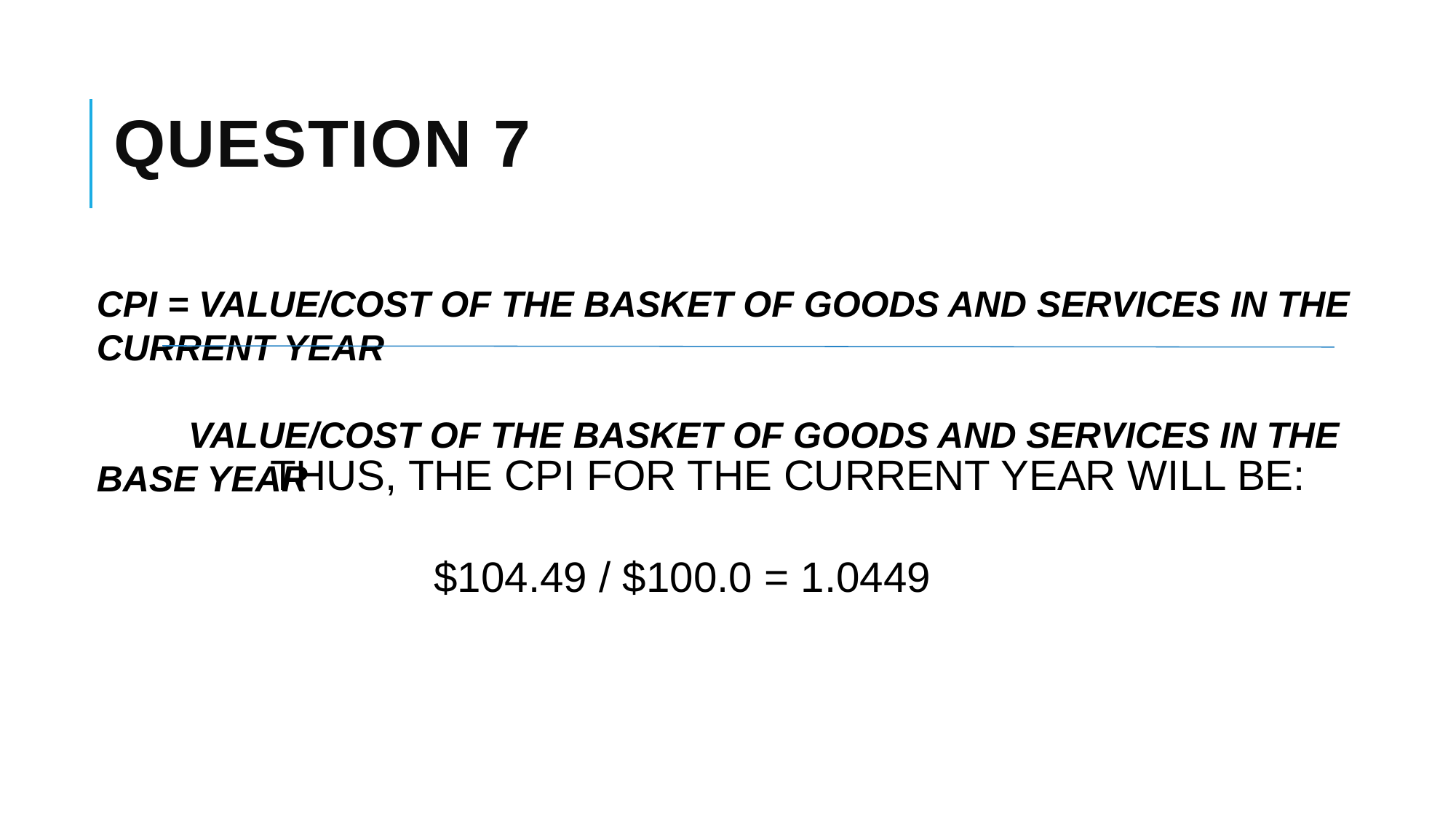

# Question 7

CPI = VALUE/COST OF THE BASKET OF GOODS AND SERVICES IN THE CURRENT YEAR

         VALUE/COST OF THE BASKET OF GOODS AND SERVICES IN THE BASE YEAR
THUS, THE CPI FOR THE CURRENT YEAR WILL BE:

$104.49 / $100.0 = 1.0449